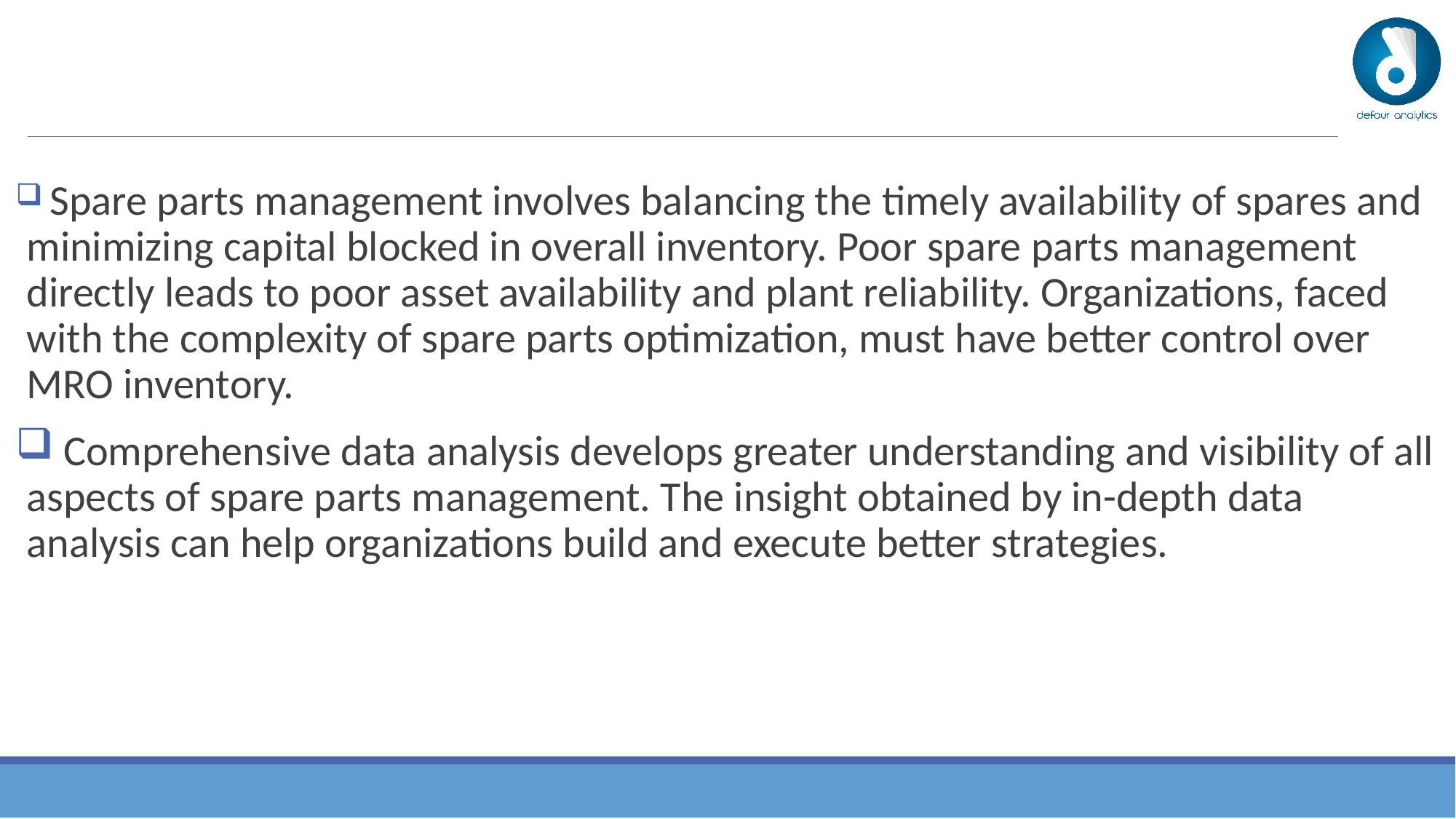

#
 Spare parts management involves balancing the timely availability of spares and minimizing capital blocked in overall inventory. Poor spare parts management directly leads to poor asset availability and plant reliability. Organizations, faced with the complexity of spare parts optimization, must have better control over MRO inventory.
 Comprehensive data analysis develops greater understanding and visibility of all aspects of spare parts management. The insight obtained by in-depth data analysis can help organizations build and execute better strategies.